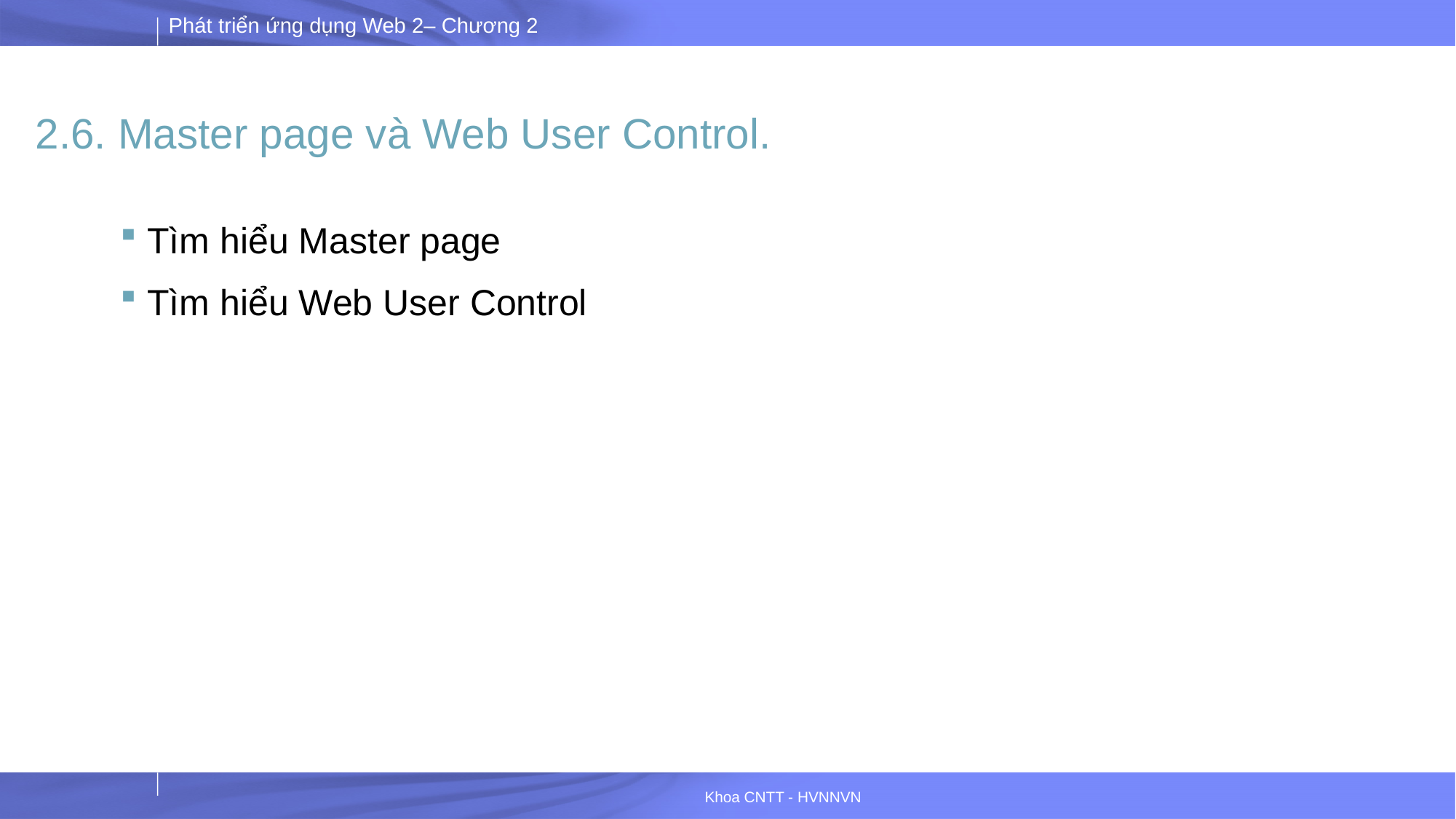

# 2.6. Master page và Web User Control.
Tìm hiểu Master page
Tìm hiểu Web User Control